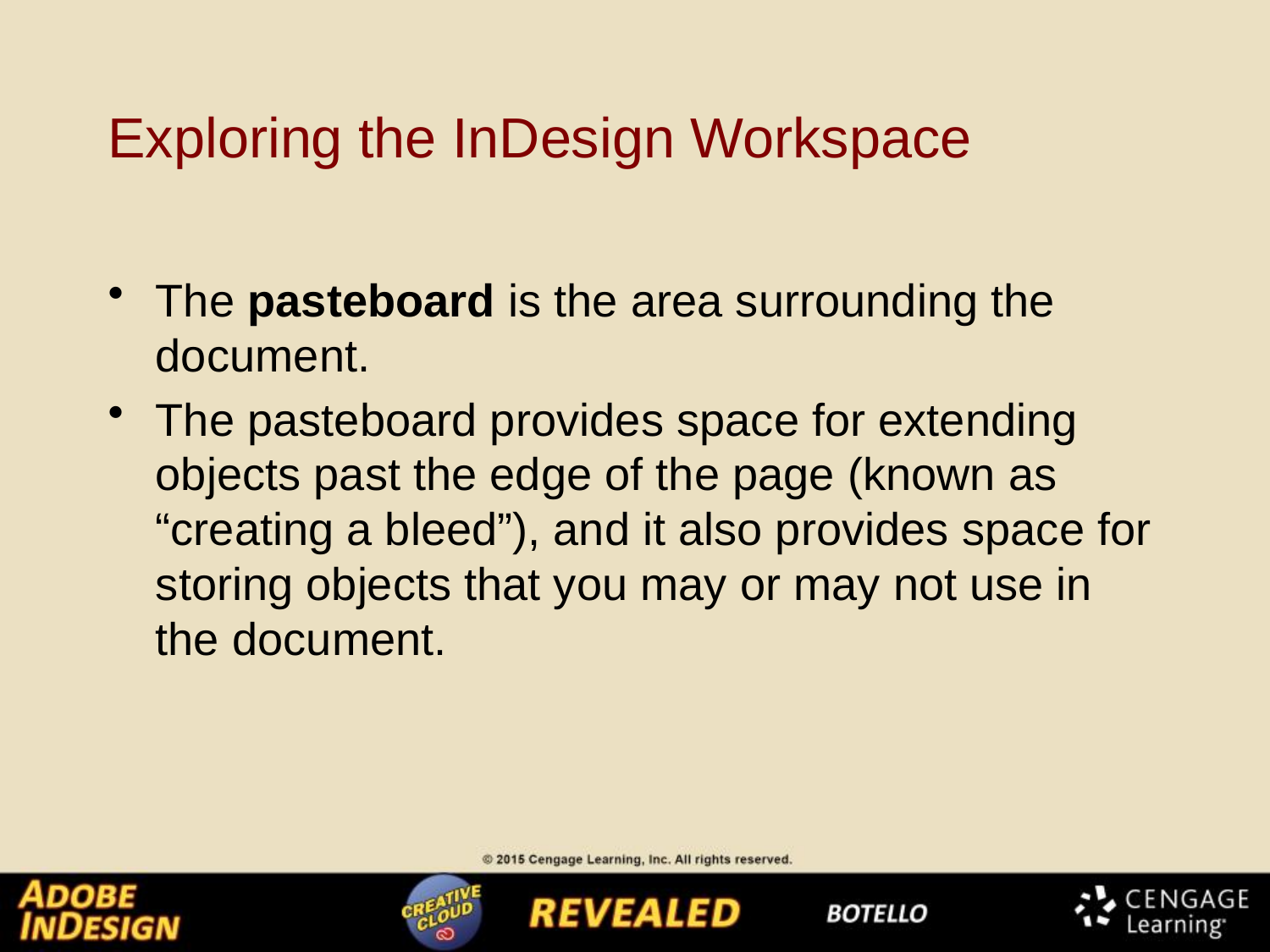

# Exploring the InDesign Workspace
The pasteboard is the area surrounding the document.
The pasteboard provides space for extending objects past the edge of the page (known as “creating a bleed”), and it also provides space for storing objects that you may or may not use in the document.